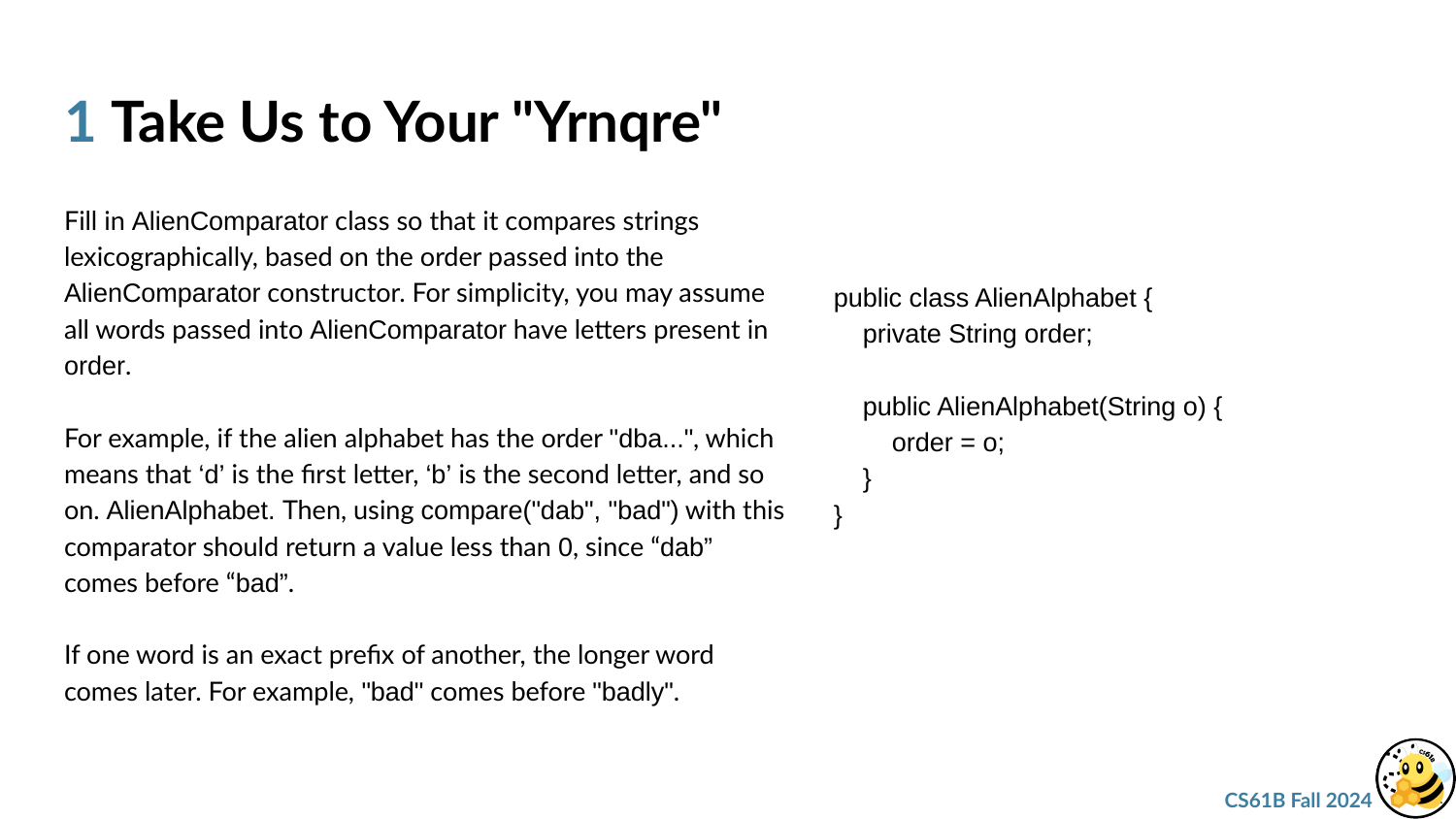

# 1 Take Us to Your "Yrnqre"
Fill in AlienComparator class so that it compares strings lexicographically, based on the order passed into the AlienComparator constructor. For simplicity, you may assume all words passed into AlienComparator have letters present in order.

For example, if the alien alphabet has the order "dba...", which means that ‘d’ is the first letter, ‘b’ is the second letter, and so on. AlienAlphabet. Then, using compare("dab", "bad") with this comparator should return a value less than 0, since “dab” comes before “bad”.

If one word is an exact prefix of another, the longer word comes later. For example, "bad" comes before "badly".

public class AlienAlphabet {
    private String order;

    public AlienAlphabet(String o) {
        order = o;
    }
}